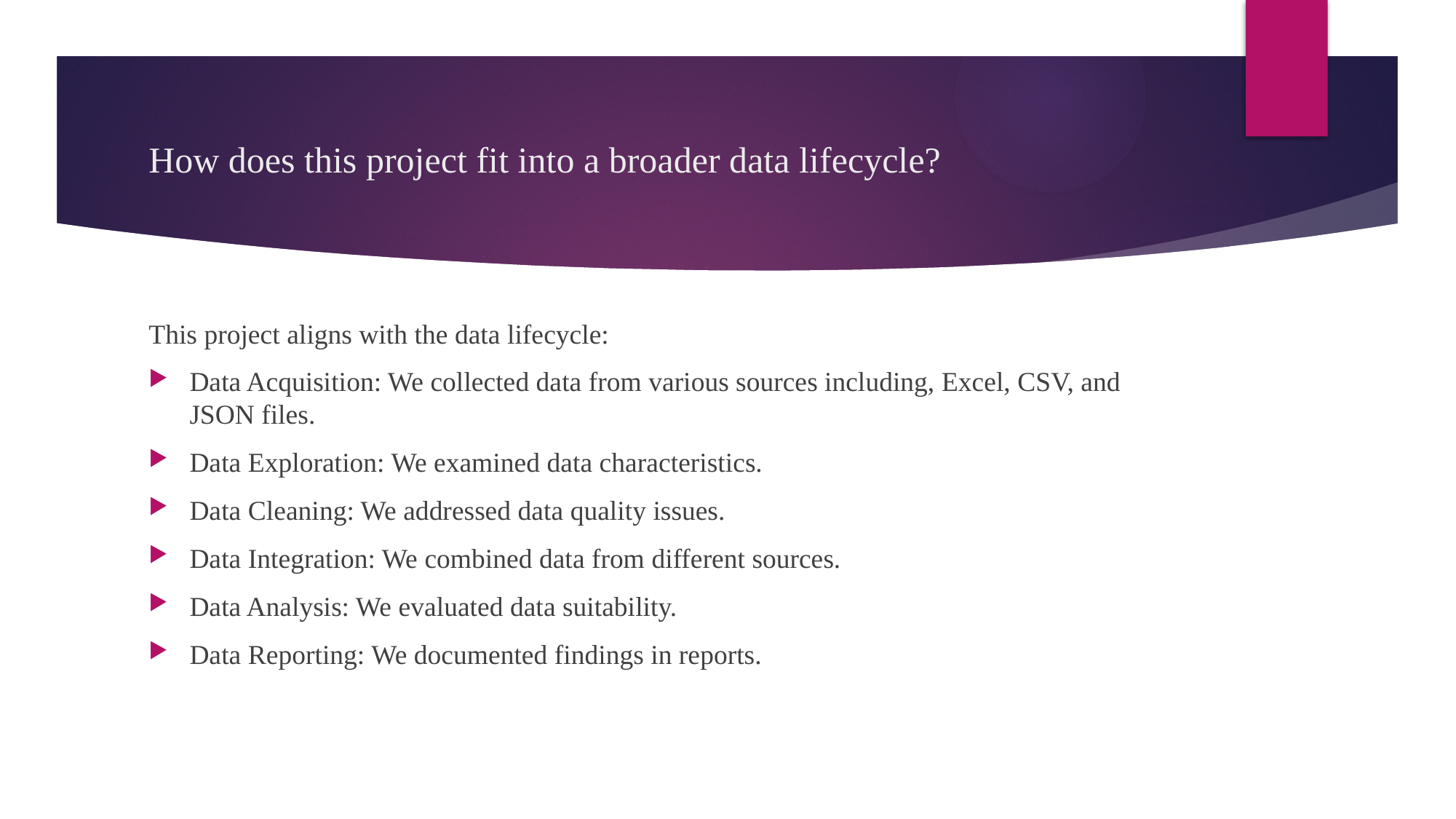

# How does this project fit into a broader data lifecycle?
This project aligns with the data lifecycle:
Data Acquisition: We collected data from various sources including, Excel, CSV, and JSON files.
Data Exploration: We examined data characteristics.
Data Cleaning: We addressed data quality issues.
Data Integration: We combined data from different sources.
Data Analysis: We evaluated data suitability.
Data Reporting: We documented findings in reports.